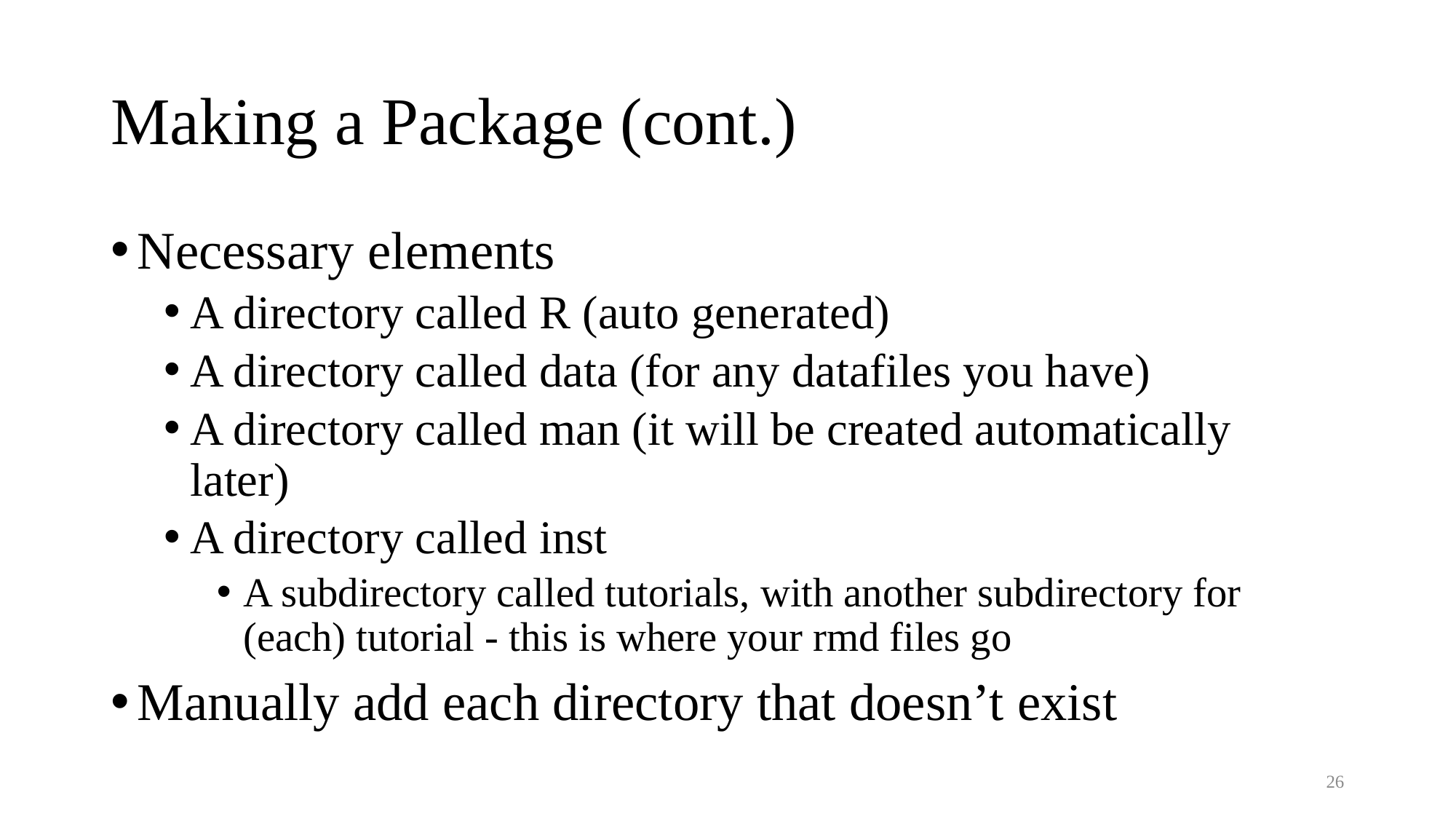

# Making a Package (cont.)
Necessary elements
A directory called R (auto generated)
A directory called data (for any datafiles you have)
A directory called man (it will be created automatically later)
A directory called inst
A subdirectory called tutorials, with another subdirectory for (each) tutorial - this is where your rmd files go
Manually add each directory that doesn’t exist
26